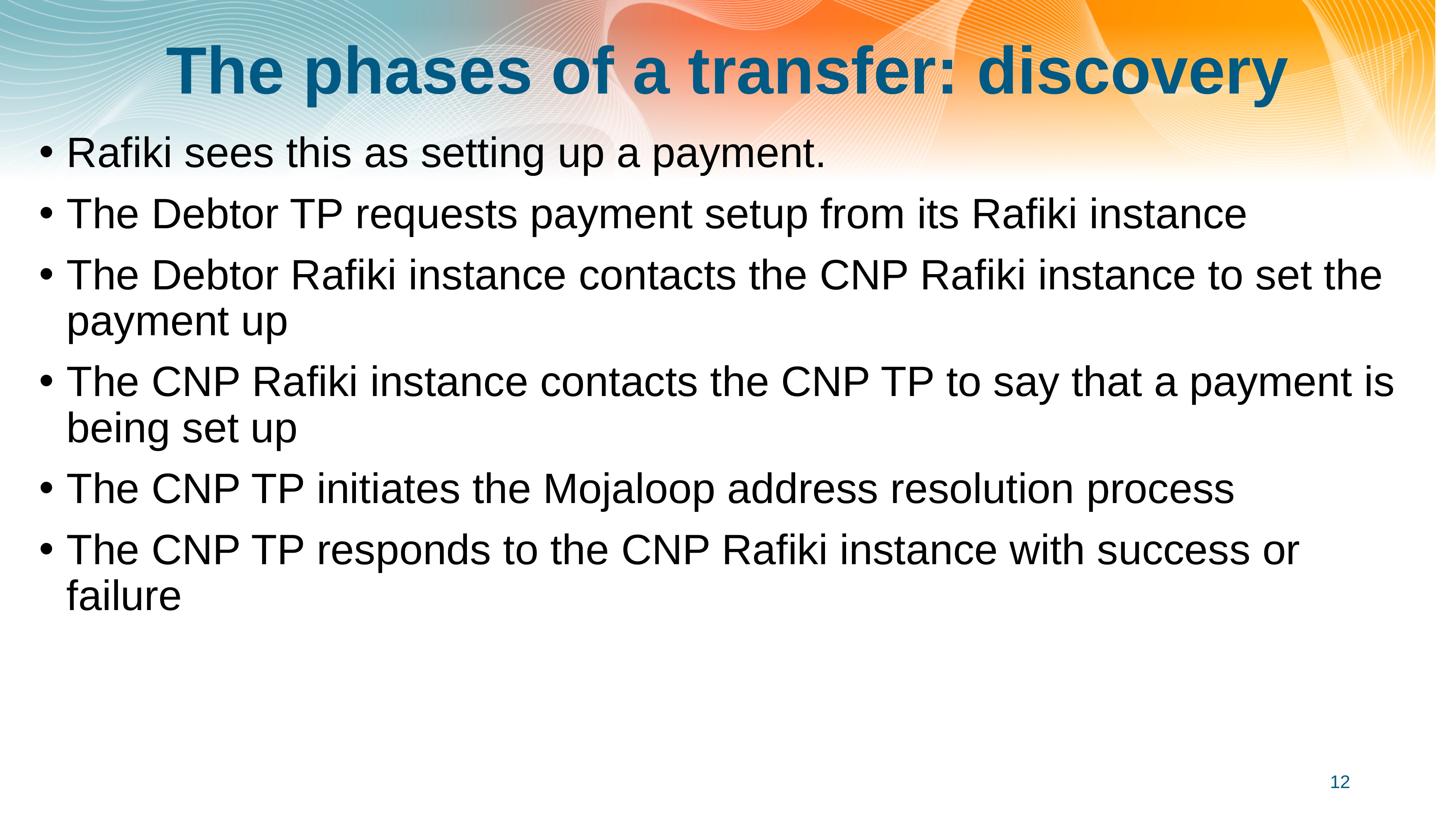

# The phases of a transfer: discovery
Rafiki sees this as setting up a payment.
The Debtor TP requests payment setup from its Rafiki instance
The Debtor Rafiki instance contacts the CNP Rafiki instance to set the payment up
The CNP Rafiki instance contacts the CNP TP to say that a payment is being set up
The CNP TP initiates the Mojaloop address resolution process
The CNP TP responds to the CNP Rafiki instance with success or failure
12